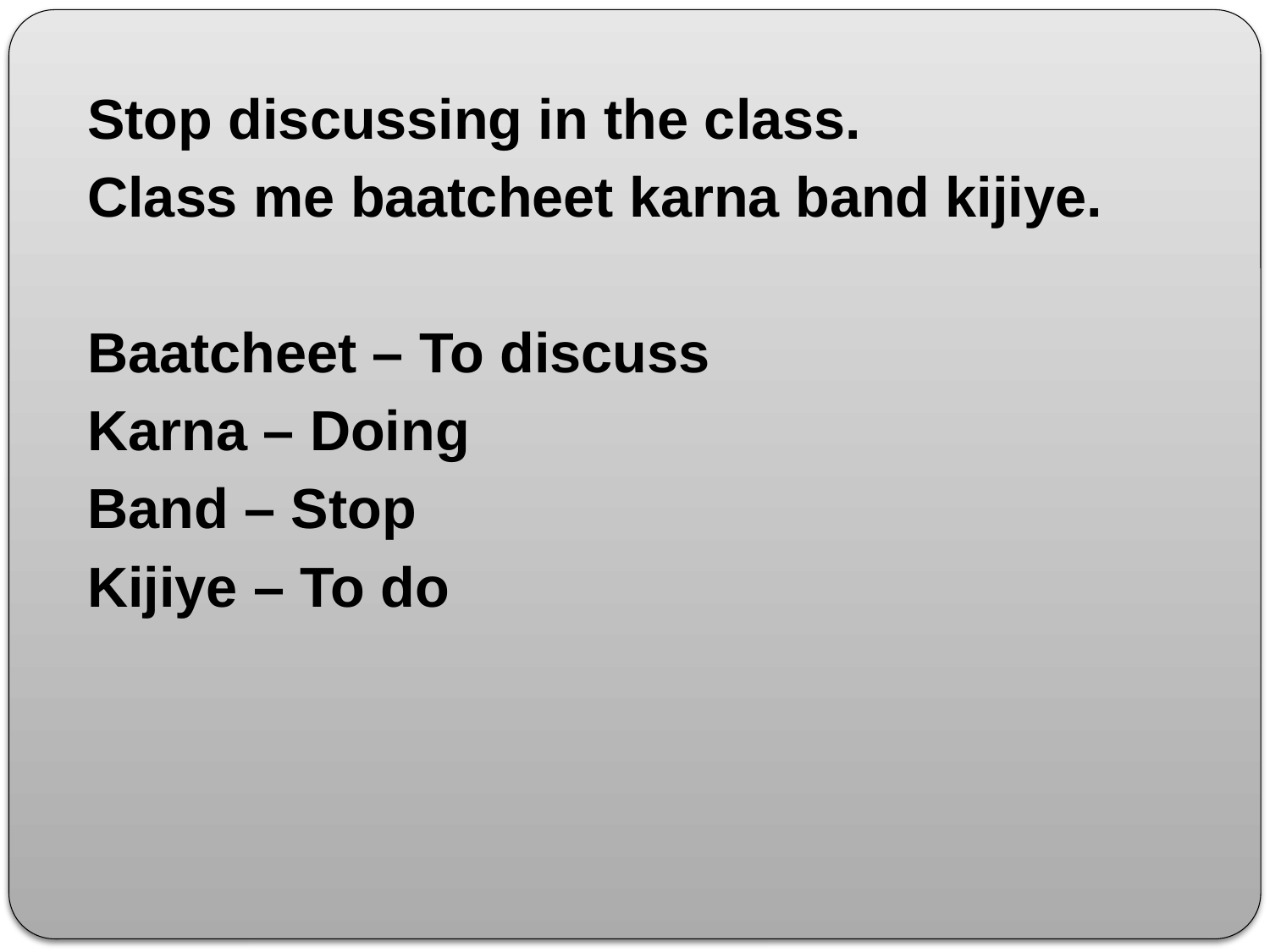

Stop discussing in the class.
Class me baatcheet karna band kijiye.

Baatcheet – To discuss
Karna – Doing
Band – Stop
Kijiye – To do